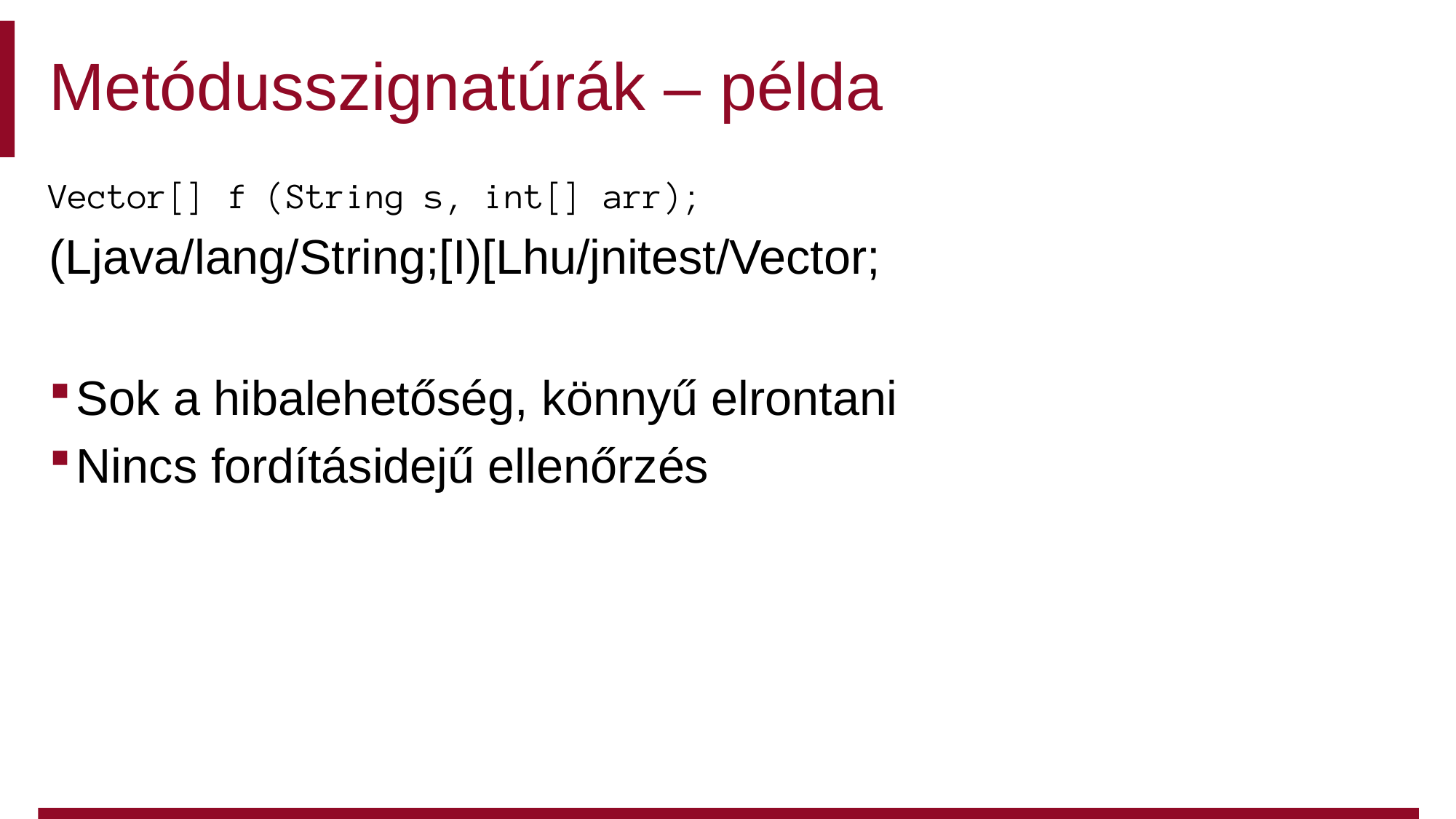

# Metódusszignatúrák – példa
Vector[] f (String s, int[] arr);
(Ljava/lang/String;[I)[Lhu/jnitest/Vector;

Sok a hibalehetőség, könnyű elrontani
Nincs fordításidejű ellenőrzés